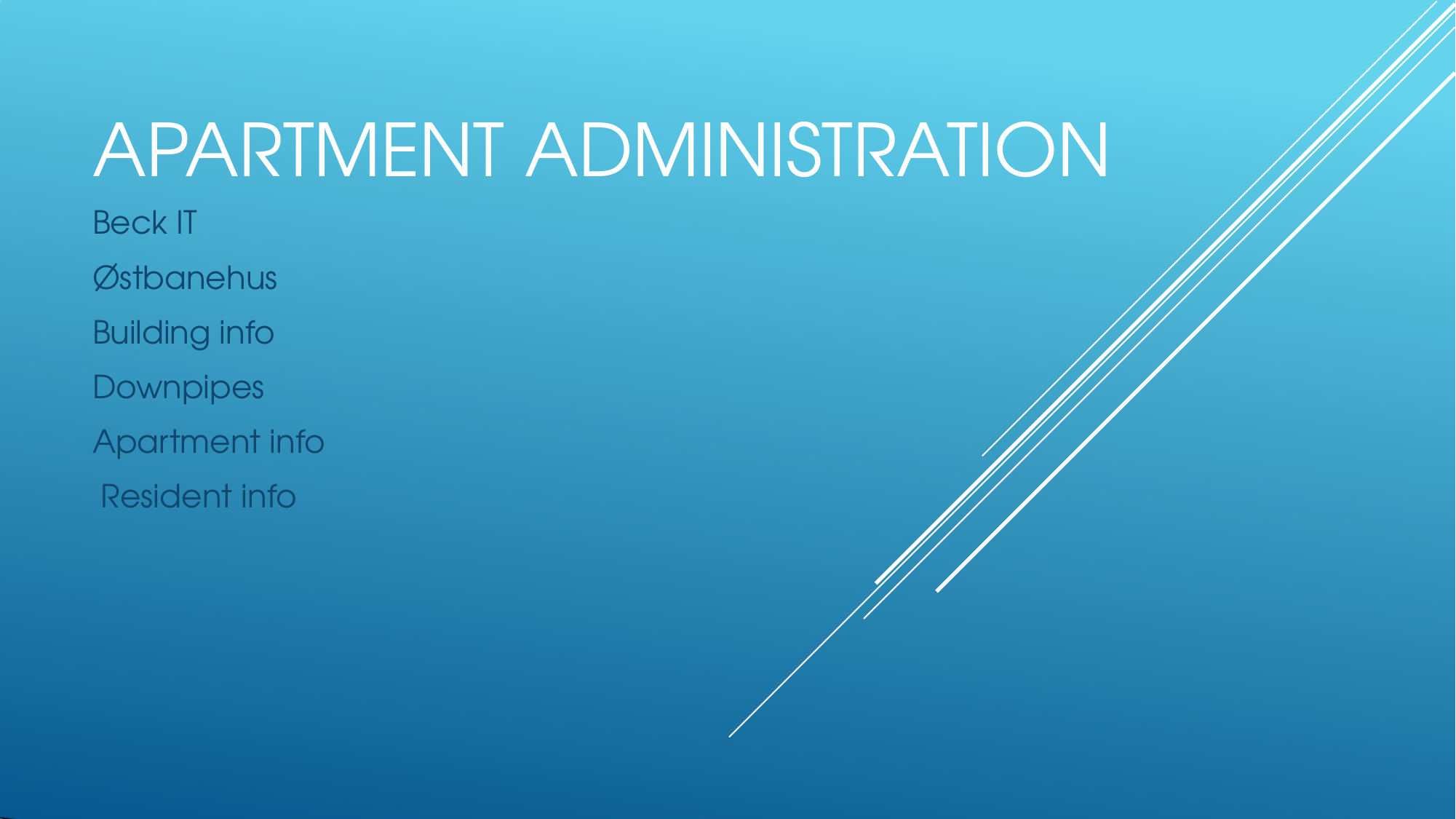

# APARTMENT ADMINISTRATION
Beck IT
Østbanehus  Building info  Downpipes  Apartment info  Resident info